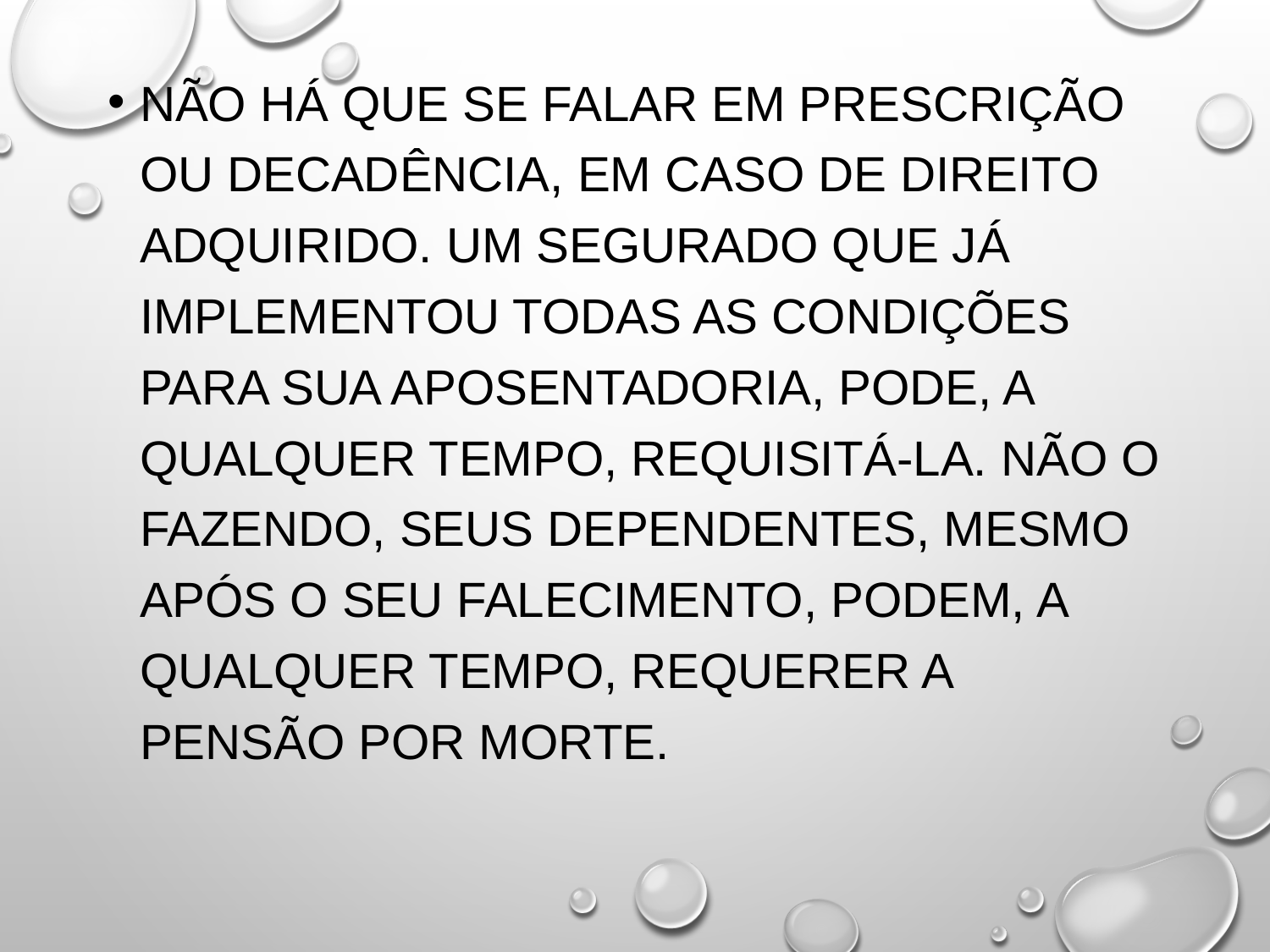

não há que se falar em prescrição ou decadência, em caso de direito adquirido. um segurado que já implementou todas as condições para sua aposentadoria, pode, a qualquer tempo, requisitá-la. Não o fazendo, seus dependentes, mesmo após o seu falecimento, podem, a qualquer tempo, requerer a pensão por morte.
#